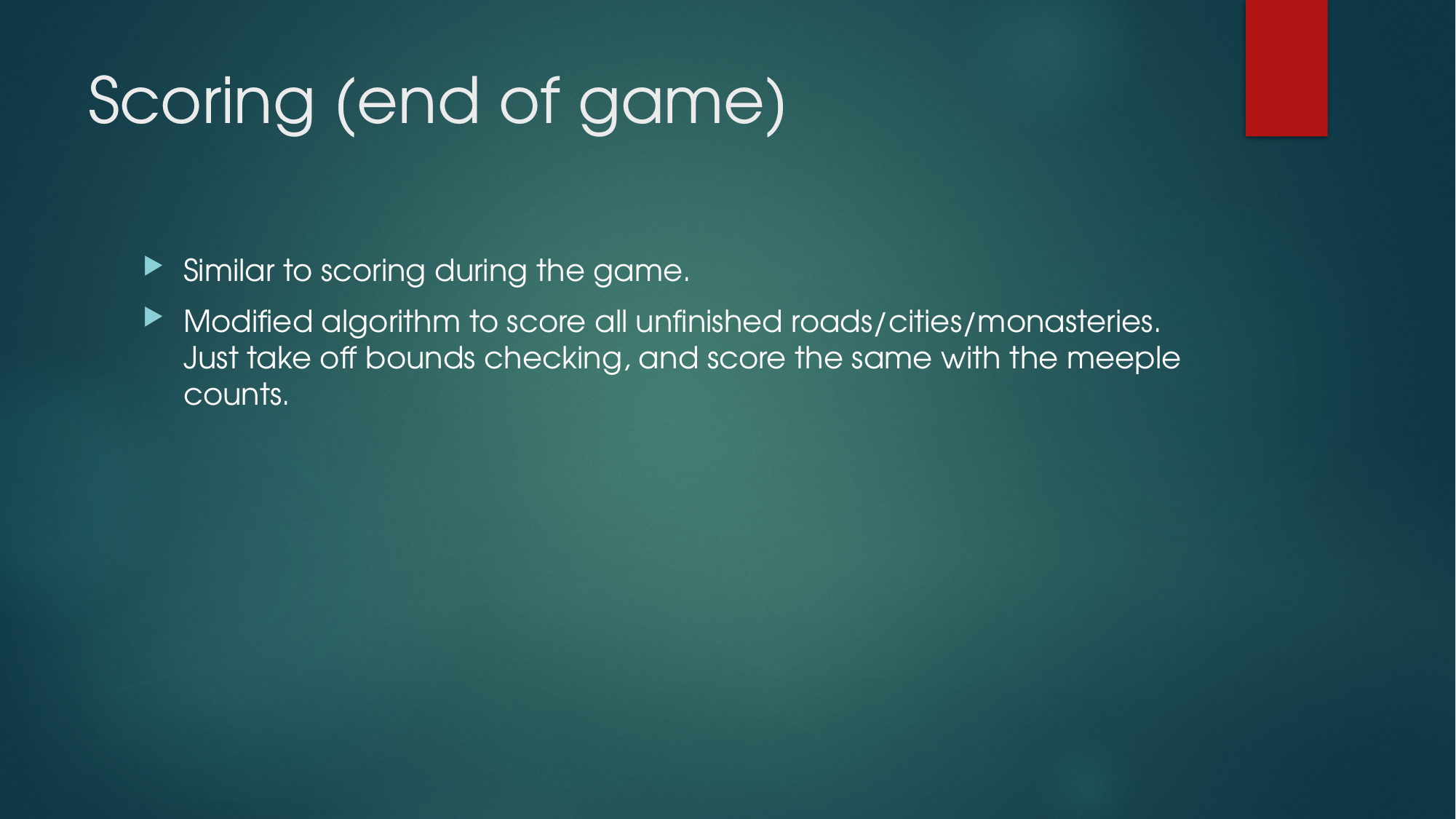

# Scoring (end of game)
Similar to scoring during the game.
Modified algorithm to score all unfinished roads/cities/monasteries. Just take off bounds checking, and score the same with the meeple counts.